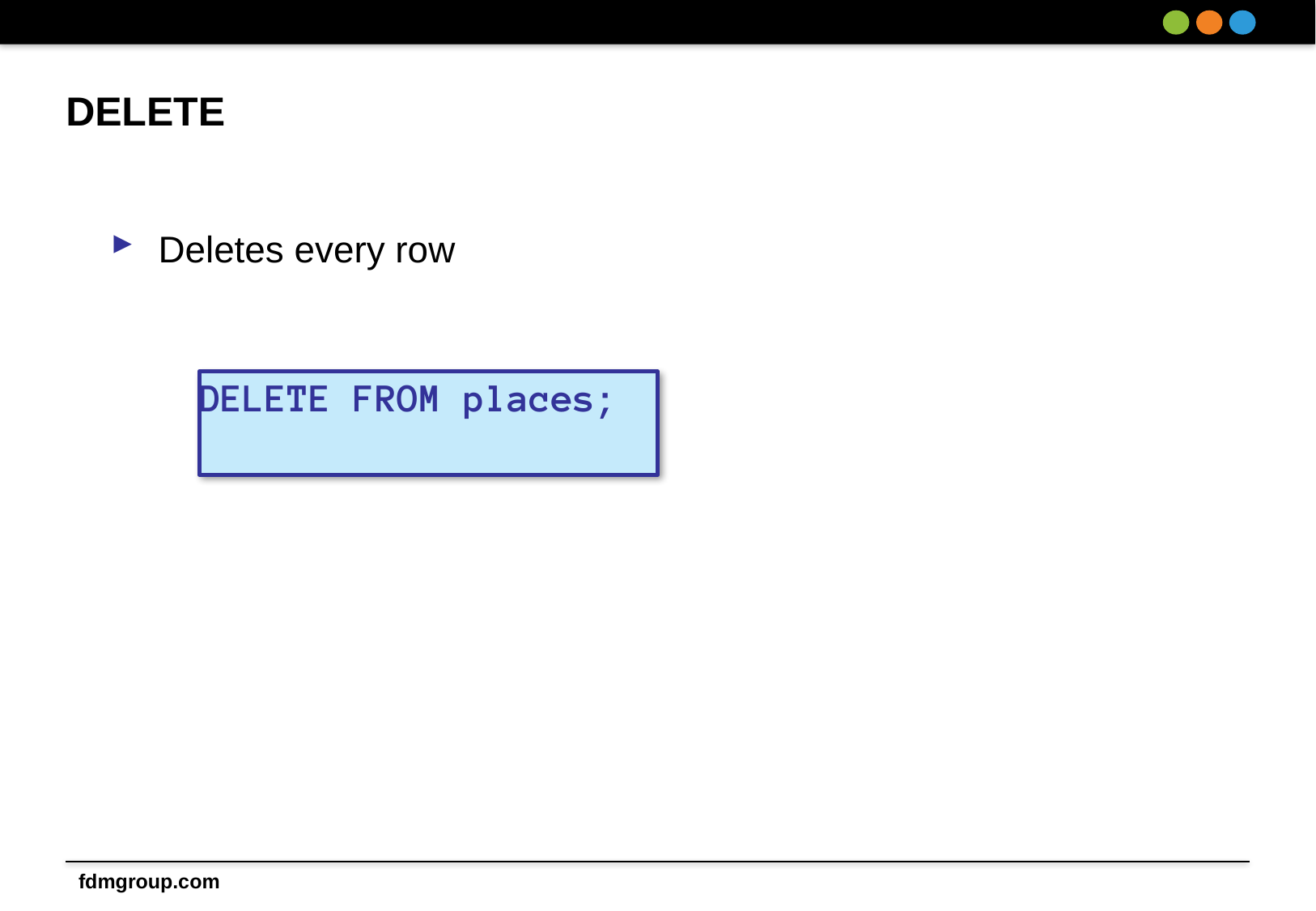

# DELETE
Deletes every row
DELETE FROM places;